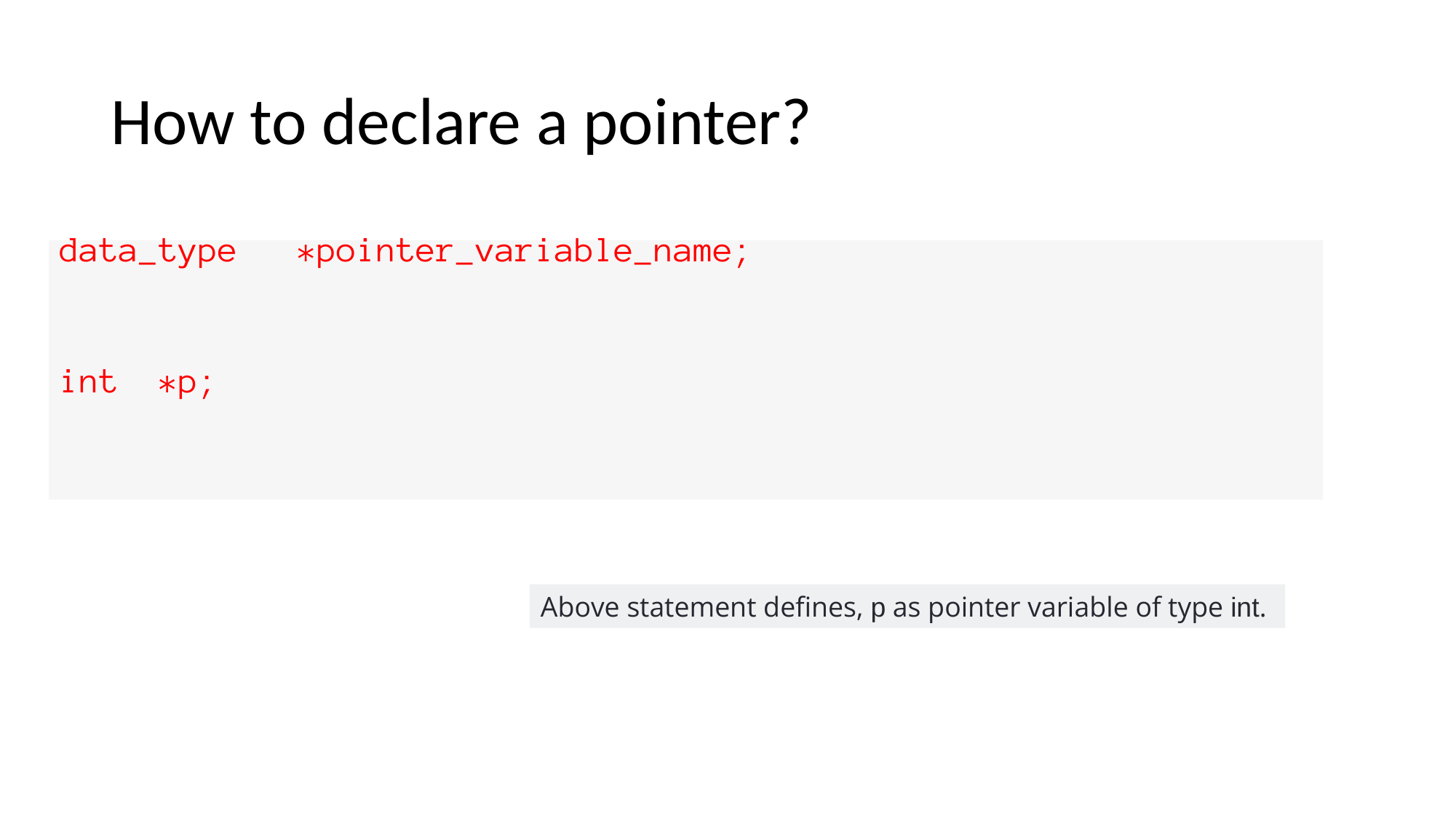

# How to declare a pointer?
data_type   *pointer_variable_name;

int  *p;

Above statement defines, p as pointer variable of type int.